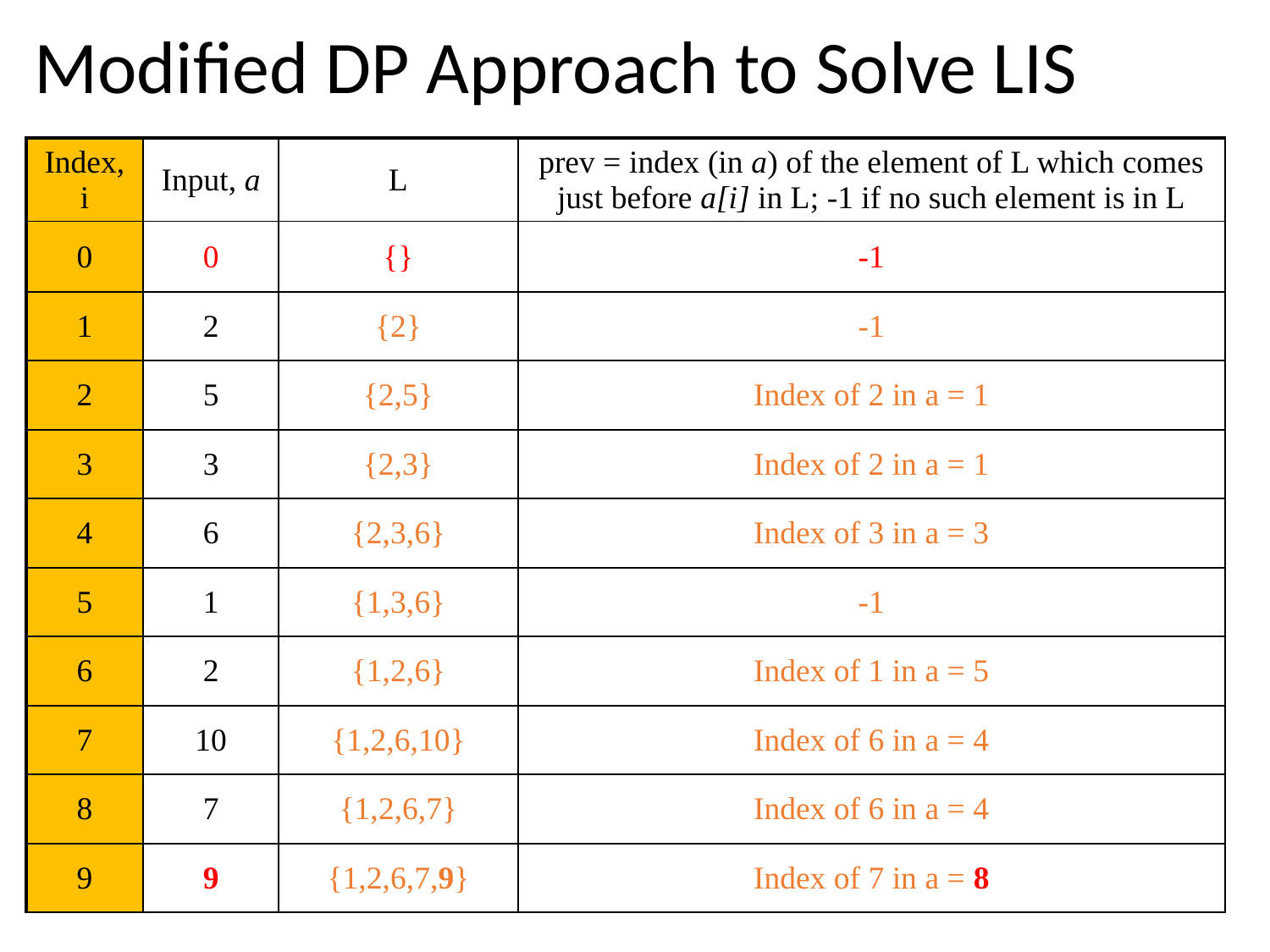

# Modified DP Approach to Solve LIS

| Index, i | Input, a | L | prev = index (in a) of the element of L which comes just before a[i] in L; -1 if no such element is in L |
| --- | --- | --- | --- |
| 0 | 0 | {} | -1 |
| 1 | 2 | {2} | -1 |
| 2 | 5 | {2,5} | Index of 2 in a = 1 |
| 3 | 3 | {2,3} | Index of 2 in a = 1 |
| 4 | 6 | {2,3,6} | Index of 3 in a = 3 |
| 5 | 1 | {1,3,6} | -1 |
| 6 | 2 | {1,2,6} | Index of 1 in a = 5 |
| 7 | 10 | {1,2,6,10} | Index of 6 in a = 4 |
| 8 | 7 | {1,2,6,7} | Index of 6 in a = 4 |
| 9 | 9 | {1,2,6,7,9} | Index of 7 in a = 8 |